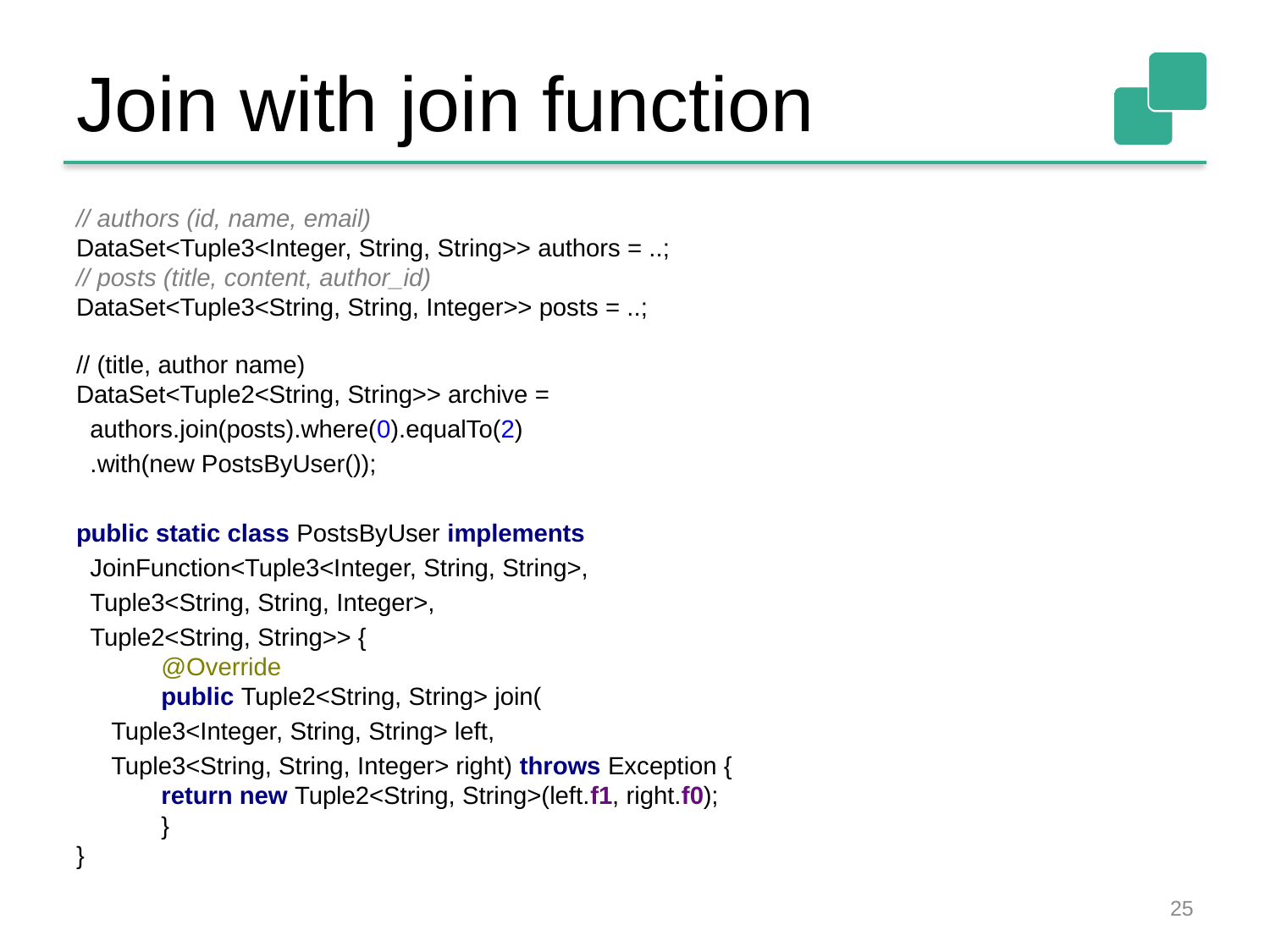

# Join with join function
// authors (id, name, email)
DataSet<Tuple3<Integer, String, String>> authors = ..;
// posts (title, content, author_id)
DataSet<Tuple3<String, String, Integer>> posts = ..;
// (title, author name)
DataSet<Tuple2<String, String>> archive =
  authors.join(posts).where(0).equalTo(2)
  .with(new PostsByUser());

public static class PostsByUser implements
  JoinFunction<Tuple3<Integer, String, String>,
  Tuple3<String, String, Integer>,
  Tuple2<String, String>> {
	@Override
	public Tuple2<String, String> join(
     Tuple3<Integer, String, String> left,
     Tuple3<String, String, Integer> right) throws Exception {
		return new Tuple2<String, String>(left.f1, right.f0);
	}
}

25